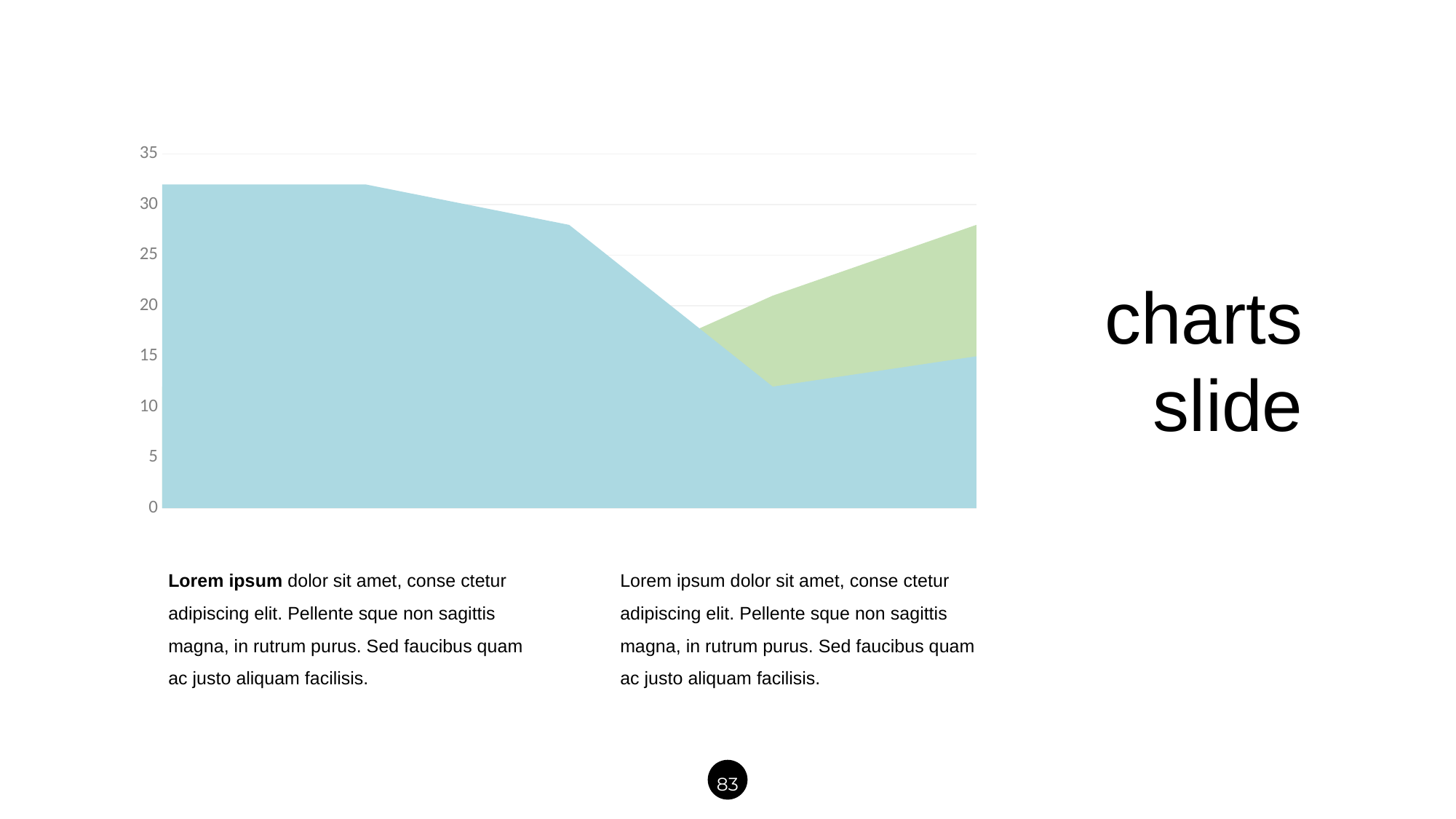

### Chart

| Category | Ряд 1 | Ряд 2 |
|---|---|---|
| 37261 | 32.0 | 12.0 |
| 37262 | 32.0 | 12.0 |
| 37263 | 28.0 | 12.0 |
| 37264 | 12.0 | 21.0 |
| 37265 | 15.0 | 28.0 |
charts
slide
Lorem ipsum dolor sit amet, conse ctetur adipiscing elit. Pellente sque non sagittis magna, in rutrum purus. Sed faucibus quam ac justo aliquam facilisis.
Lorem ipsum dolor sit amet, conse ctetur adipiscing elit. Pellente sque non sagittis magna, in rutrum purus. Sed faucibus quam ac justo aliquam facilisis.
83